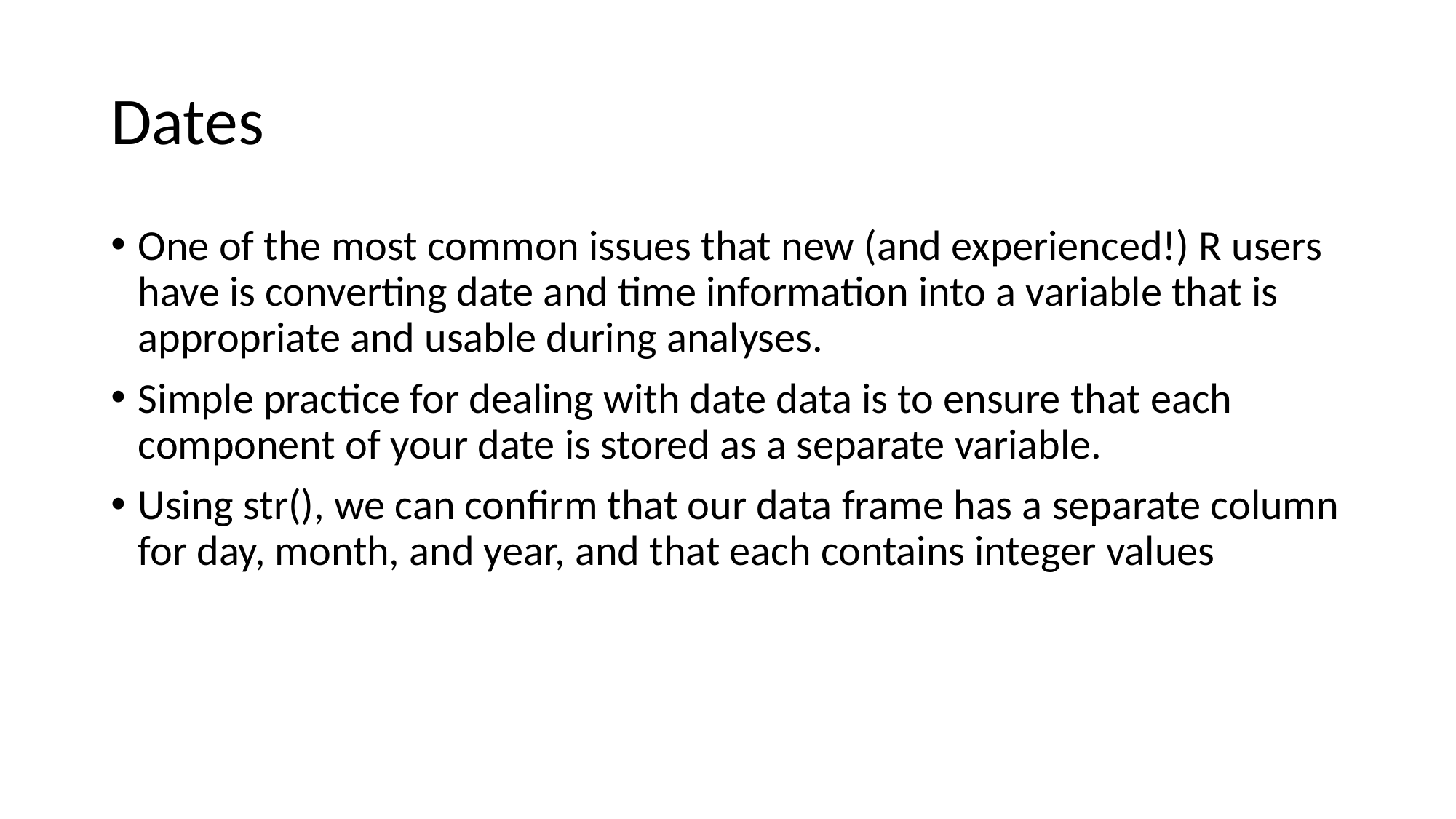

# Dates
One of the most common issues that new (and experienced!) R users have is converting date and time information into a variable that is appropriate and usable during analyses.
Simple practice for dealing with date data is to ensure that each component of your date is stored as a separate variable.
Using str(), we can confirm that our data frame has a separate column for day, month, and year, and that each contains integer values